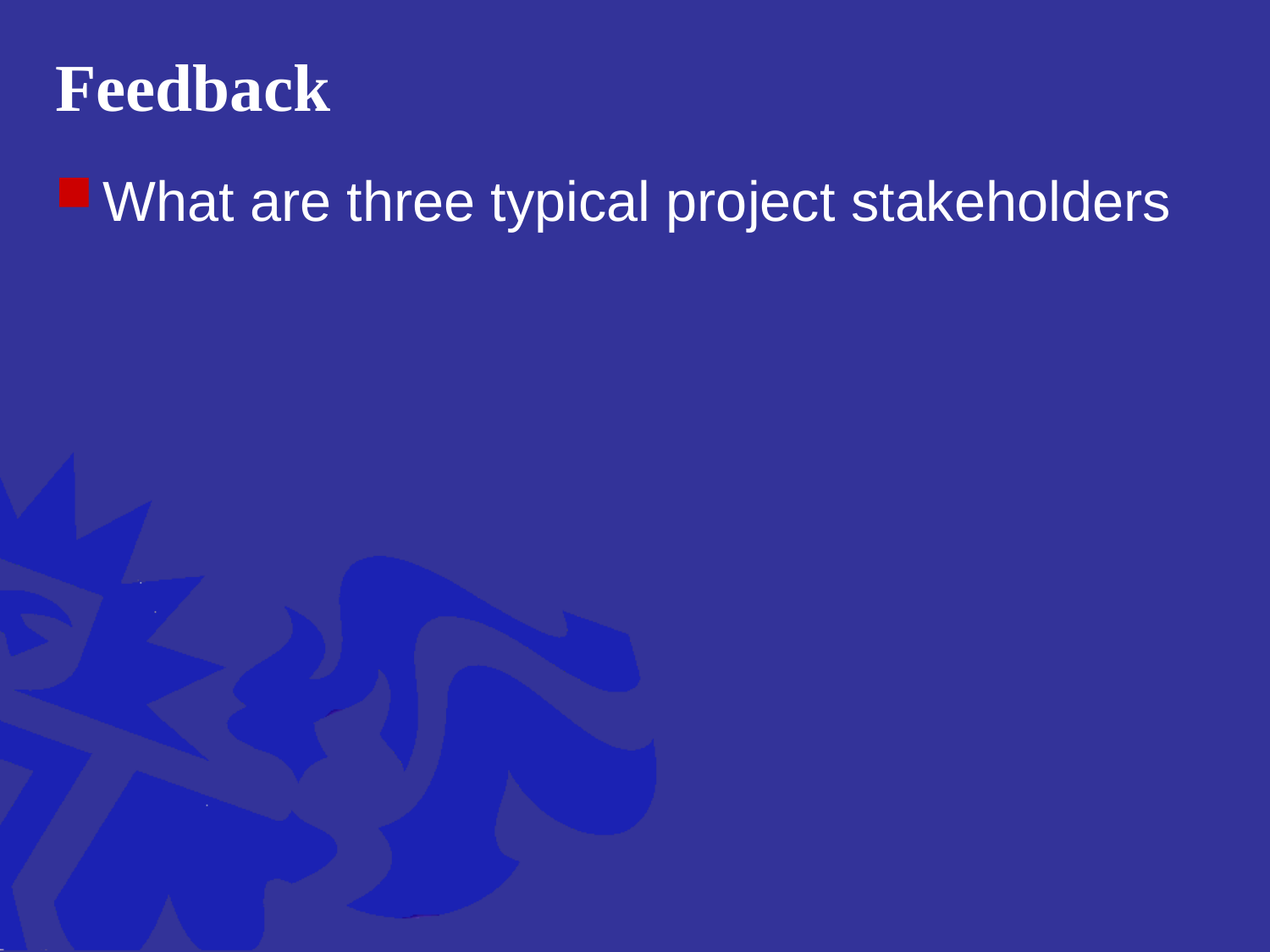

# Feedback
What are three typical project stakeholders